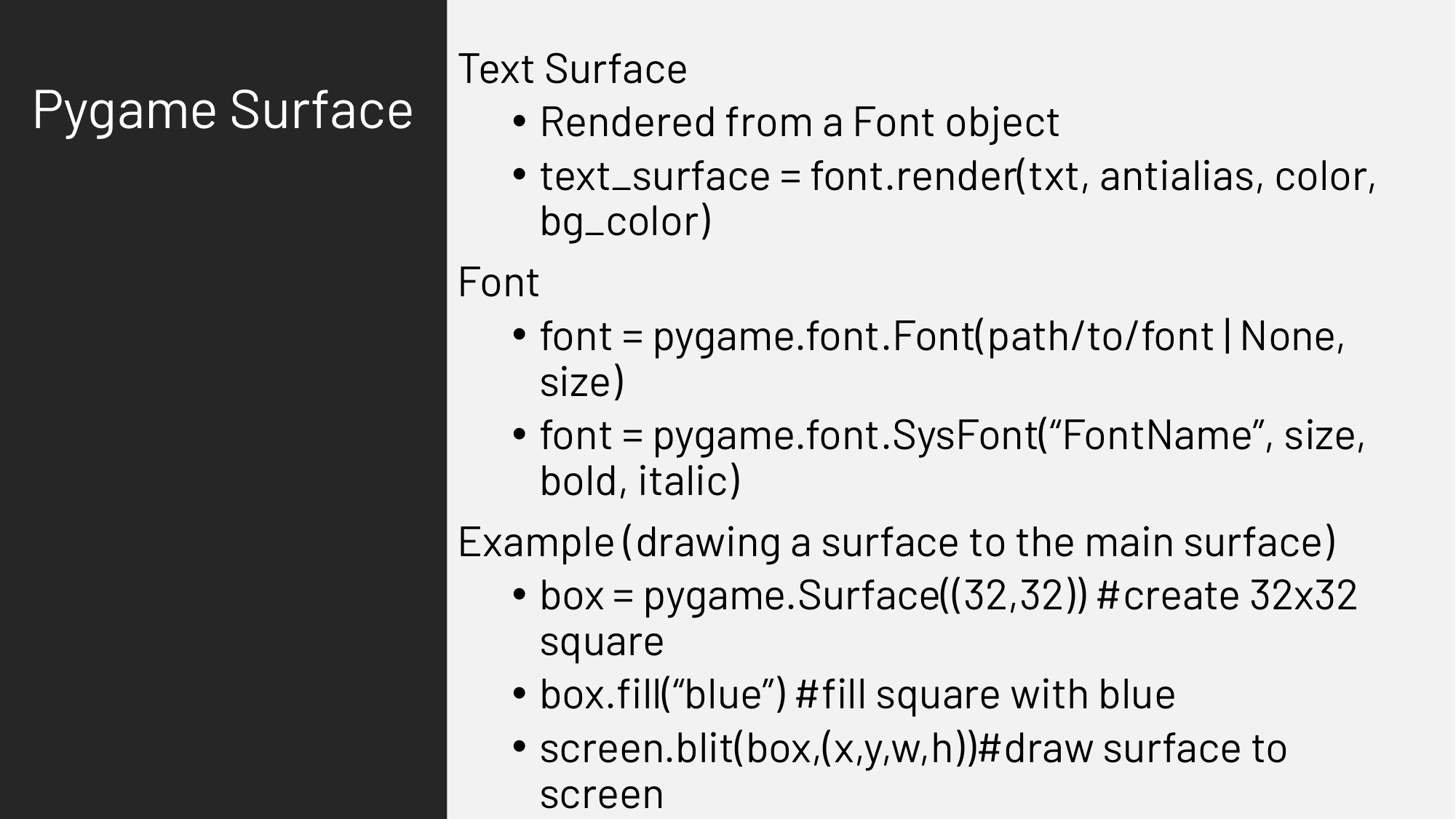

Text Surface
Rendered from a Font object
text_surface = font.render(txt, antialias, color, bg_color)
Font
font = pygame.font.Font(path/to/font | None, size)
font = pygame.font.SysFont(“FontName”, size, bold, italic)
Example (drawing a surface to the main surface)
box = pygame.Surface((32,32)) #create 32x32 square
box.fill(“blue”) #fill square with blue
screen.blit(box,(x,y,w,h))#draw surface to screen
# Pygame Surface